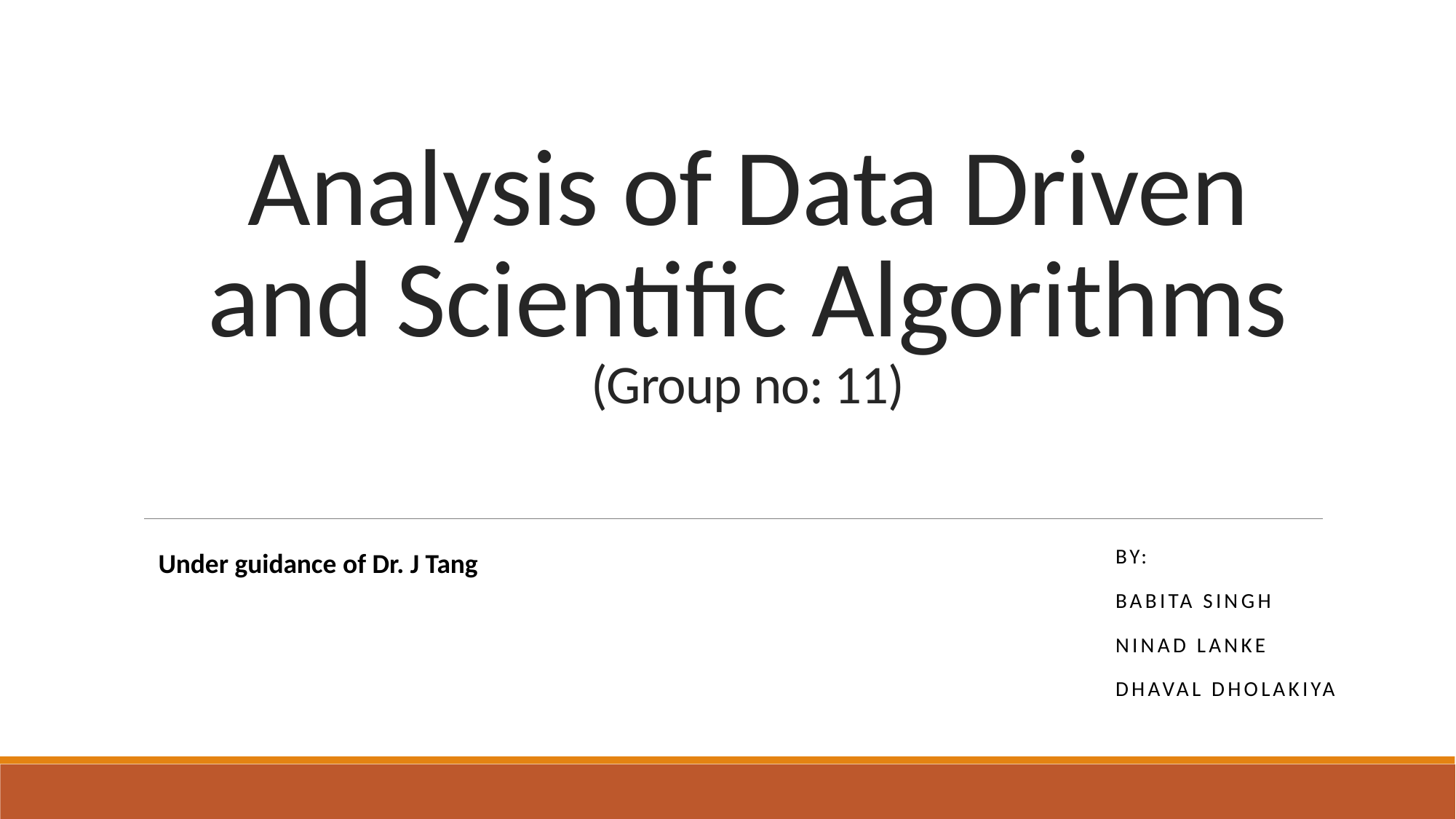

# Analysis of Data Driven and Scientific Algorithms (Group no: 11)
Under guidance of Dr. J Tang
By:
Babita Singh
Ninad Lanke
Dhaval Dholakiya